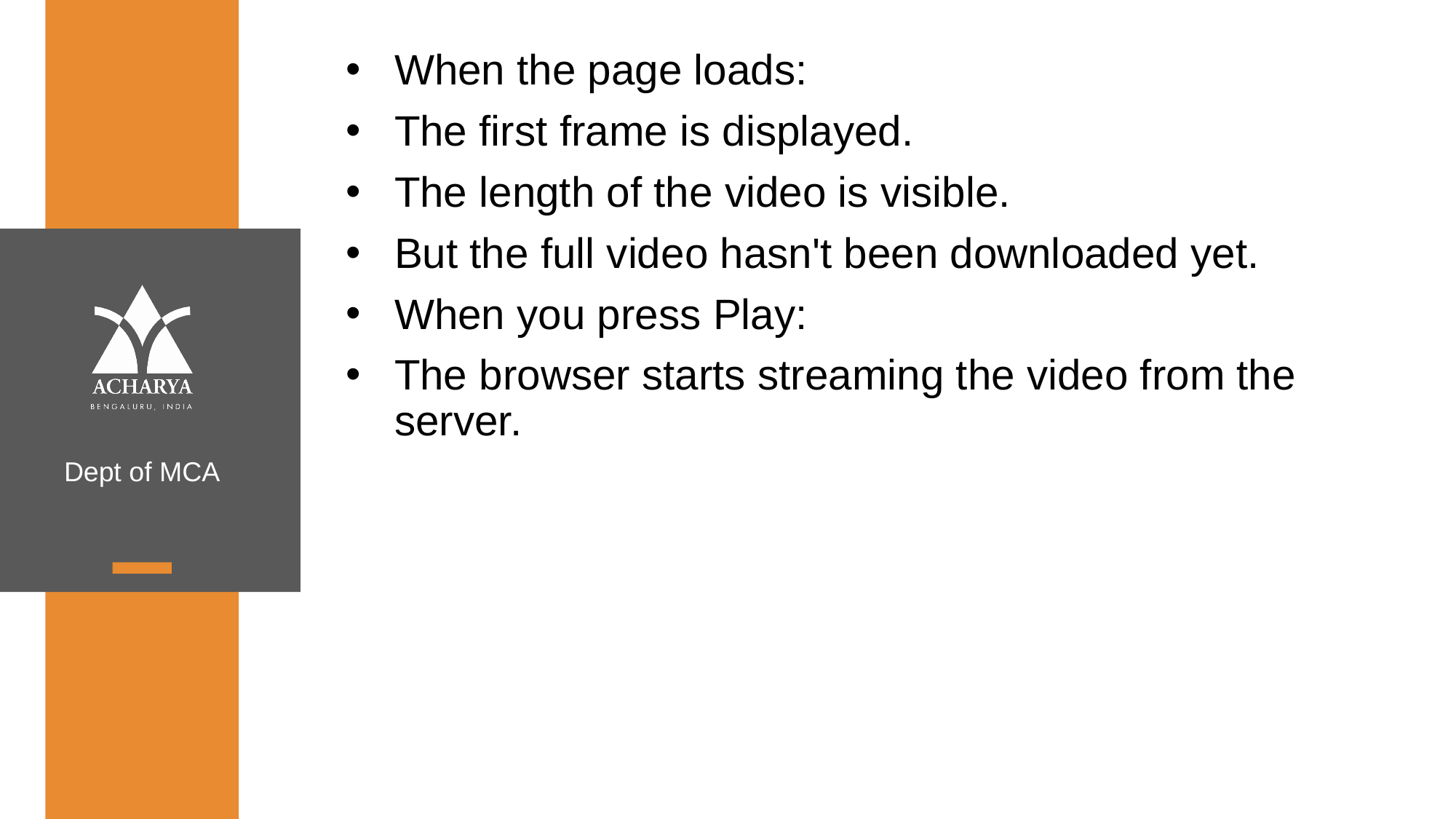

When the page loads:
The first frame is displayed.
The length of the video is visible.
But the full video hasn't been downloaded yet.
When you press Play:
The browser starts streaming the video from the server.